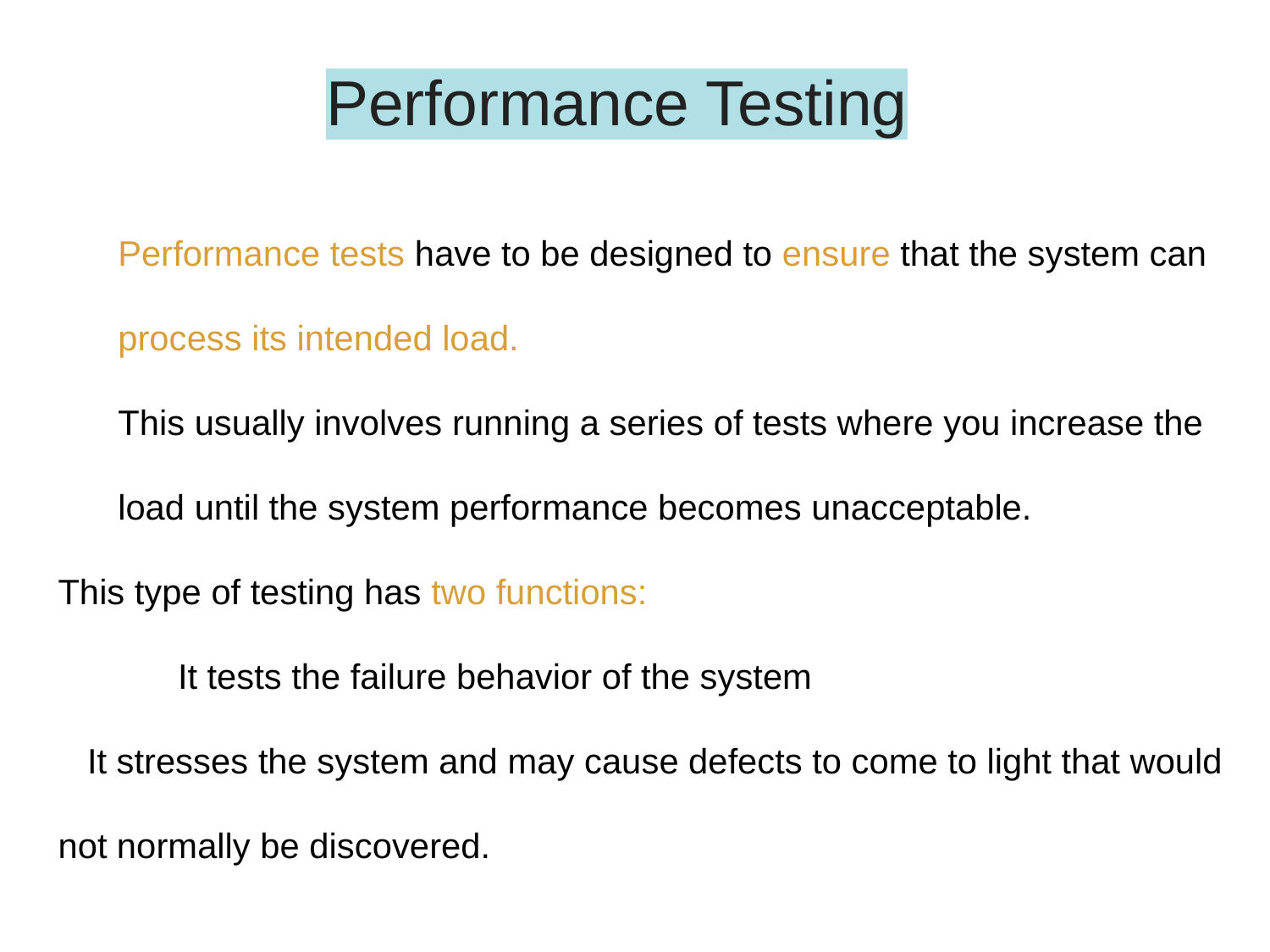

# Performance Testing
Performance tests have to be designed to ensure that the system can process its intended load.
This usually involves running a series of tests where you increase the load until the system performance becomes unacceptable.
This type of testing has two functions:
It tests the failure behavior of the system
   It stresses the system and may cause defects to come to light that would not normally be discovered.